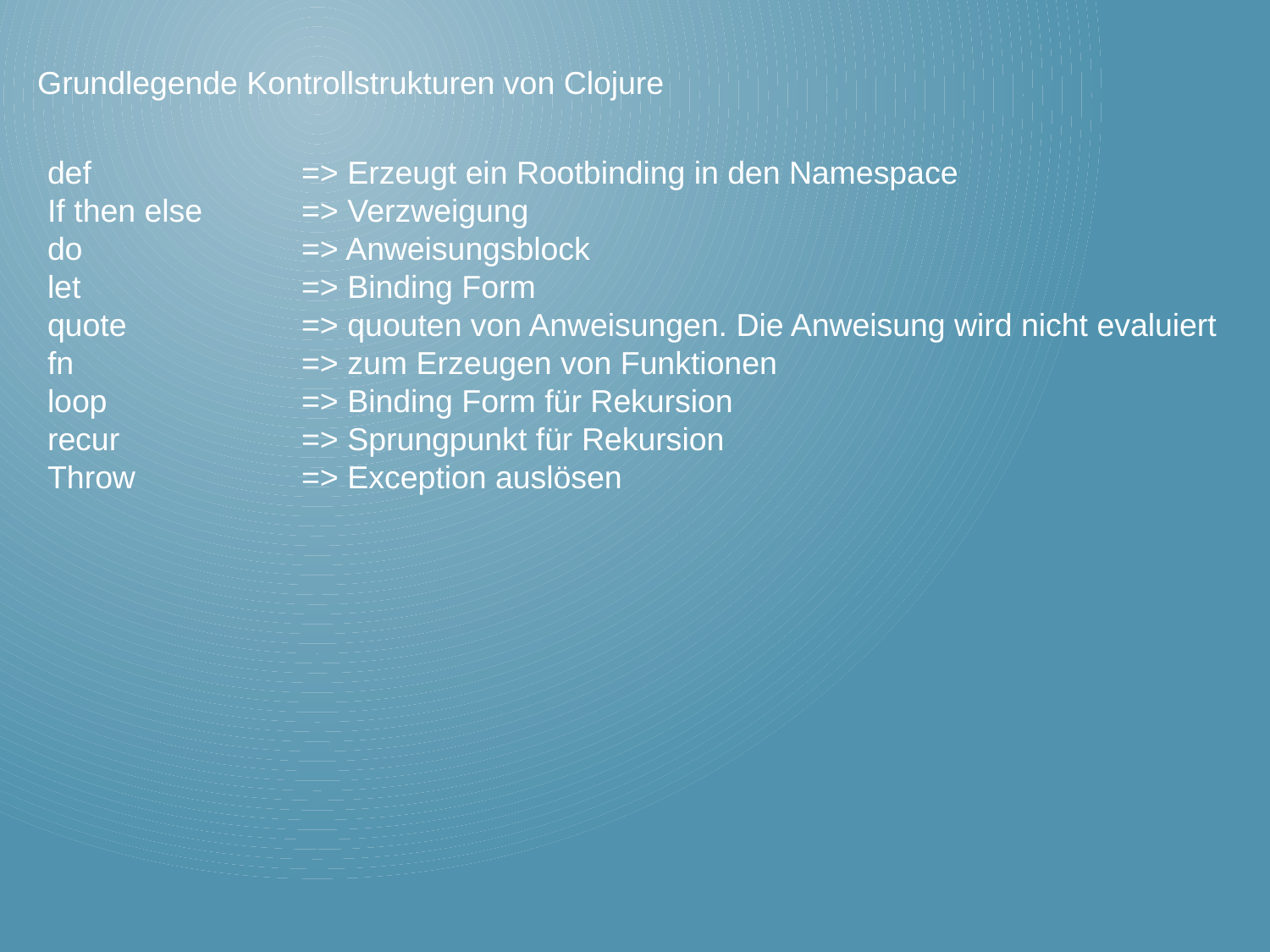

Grundlegende Kontrollstrukturen von Clojure
def 		=> Erzeugt ein Rootbinding in den Namespace
If then else	=> Verzweigung
do		=> Anweisungsblock
let		=> Binding Form
quote		=> quouten von Anweisungen. Die Anweisung wird nicht evaluiert
fn		=> zum Erzeugen von Funktionen
loop		=> Binding Form für Rekursion
recur		=> Sprungpunkt für Rekursion
Throw		=> Exception auslösen